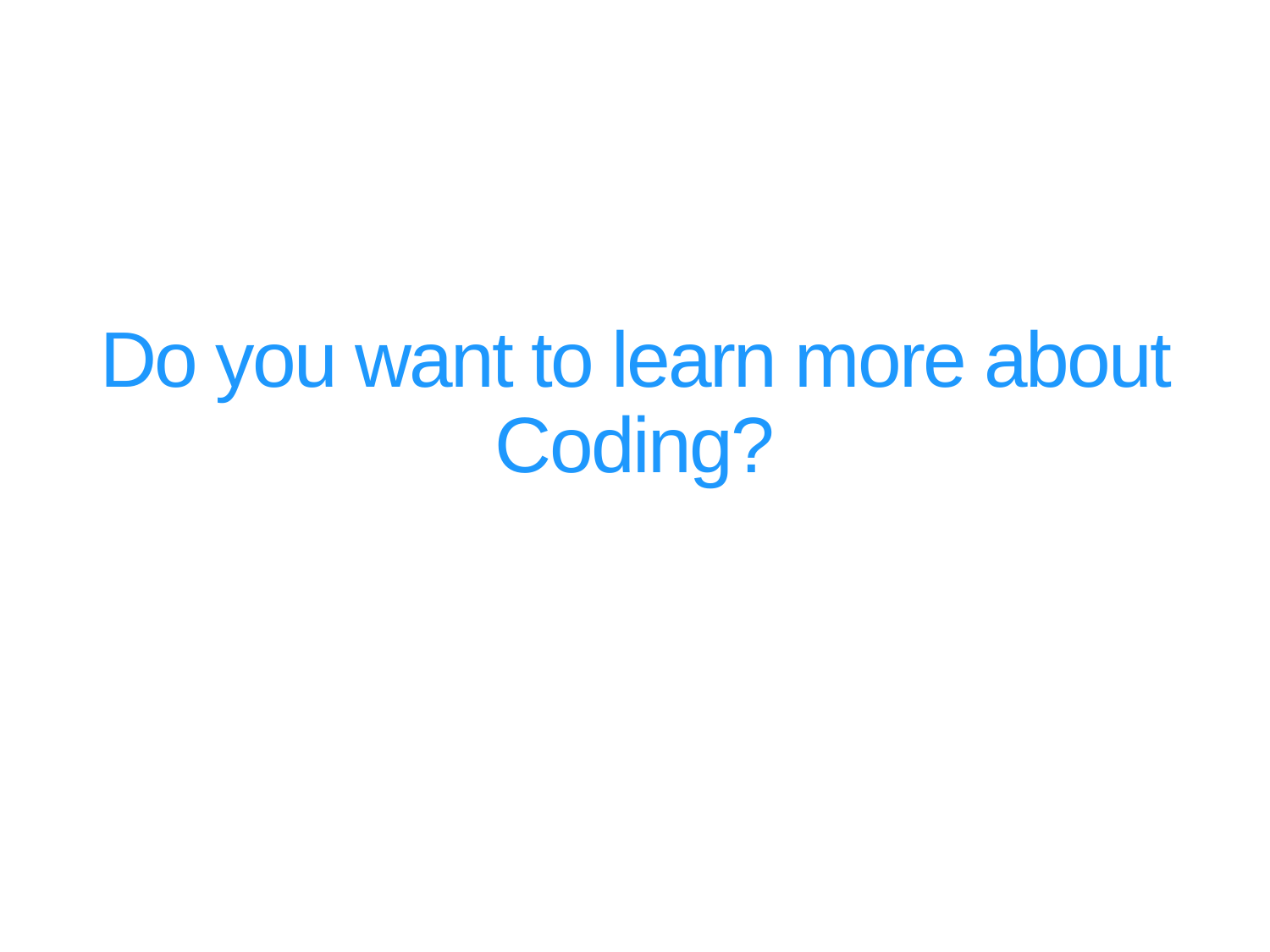

Do you want to learn more about Coding?